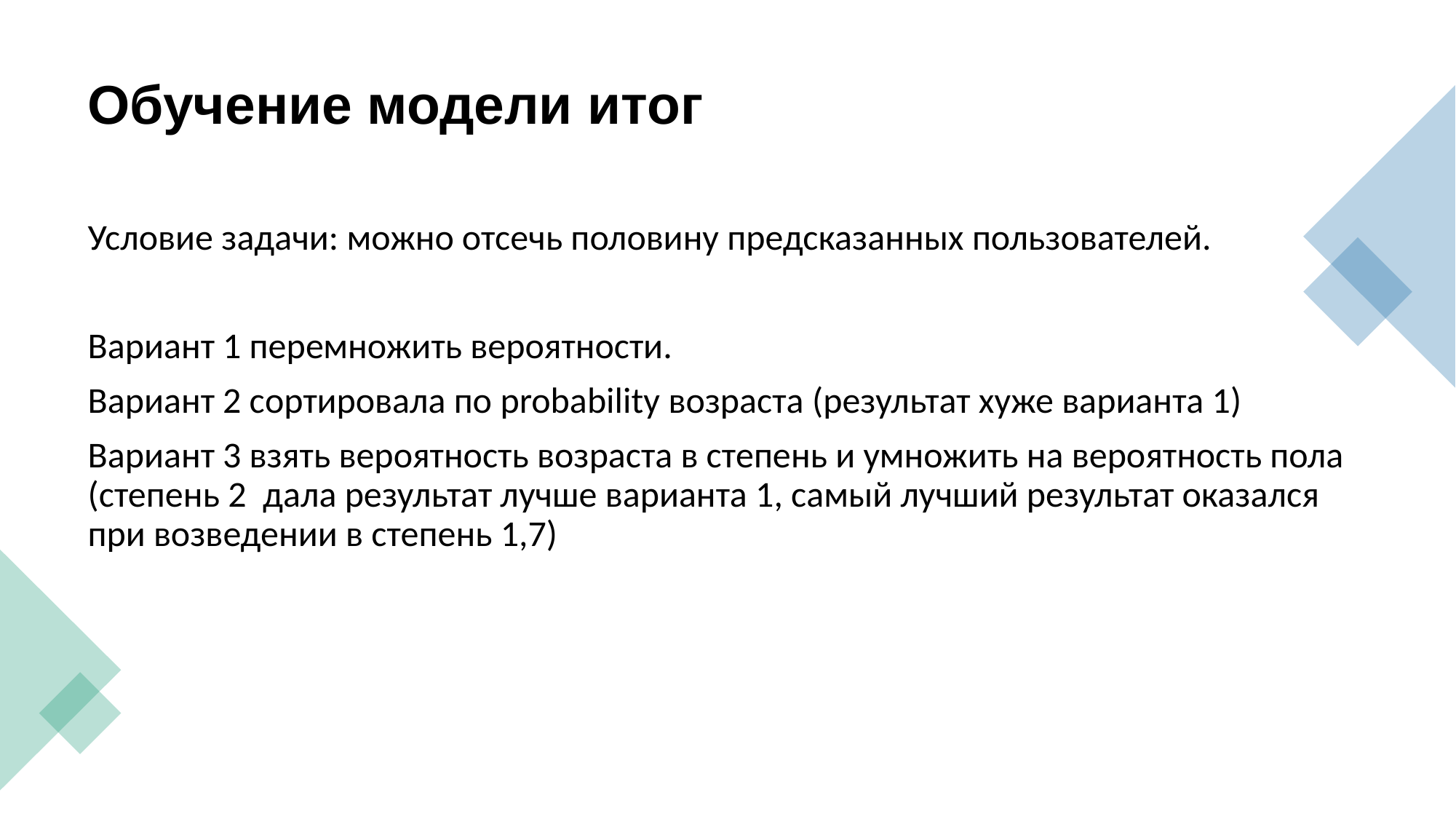

# Обучение модели итог

Условие задачи: можно отсечь половину предсказанных пользователей.

Вариант 1 перемножить вероятности.
Вариант 2 сортировала по probability возраста (результат хуже варианта 1)
Вариант 3 взять вероятность возраста в степень и умножить на вероятность пола (степень 2  дала результат лучше варианта 1, самый лучший результат оказался при возведении в степень 1,7)